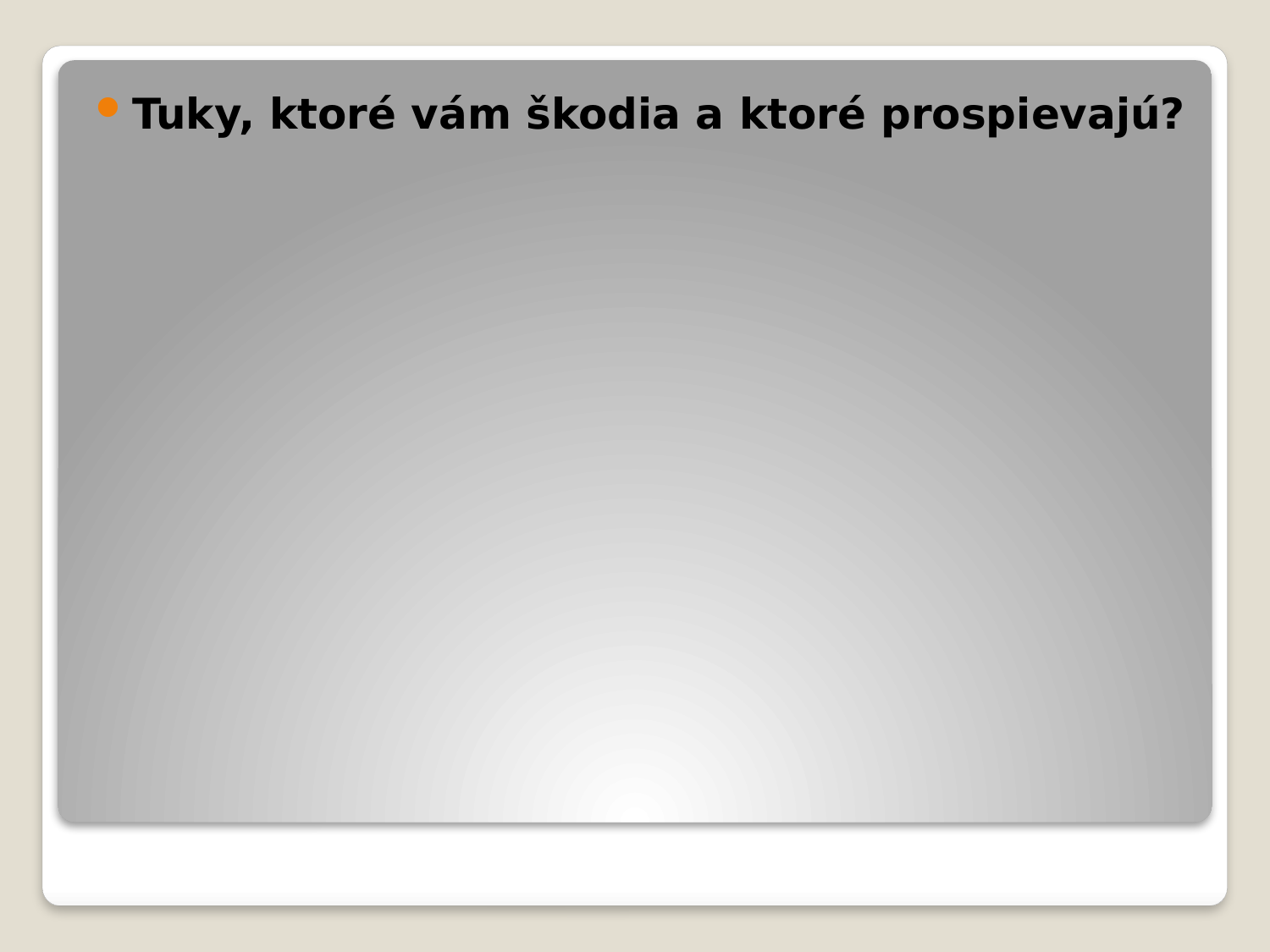

Tuky, ktoré vám škodia a ktoré prospievajú?

#